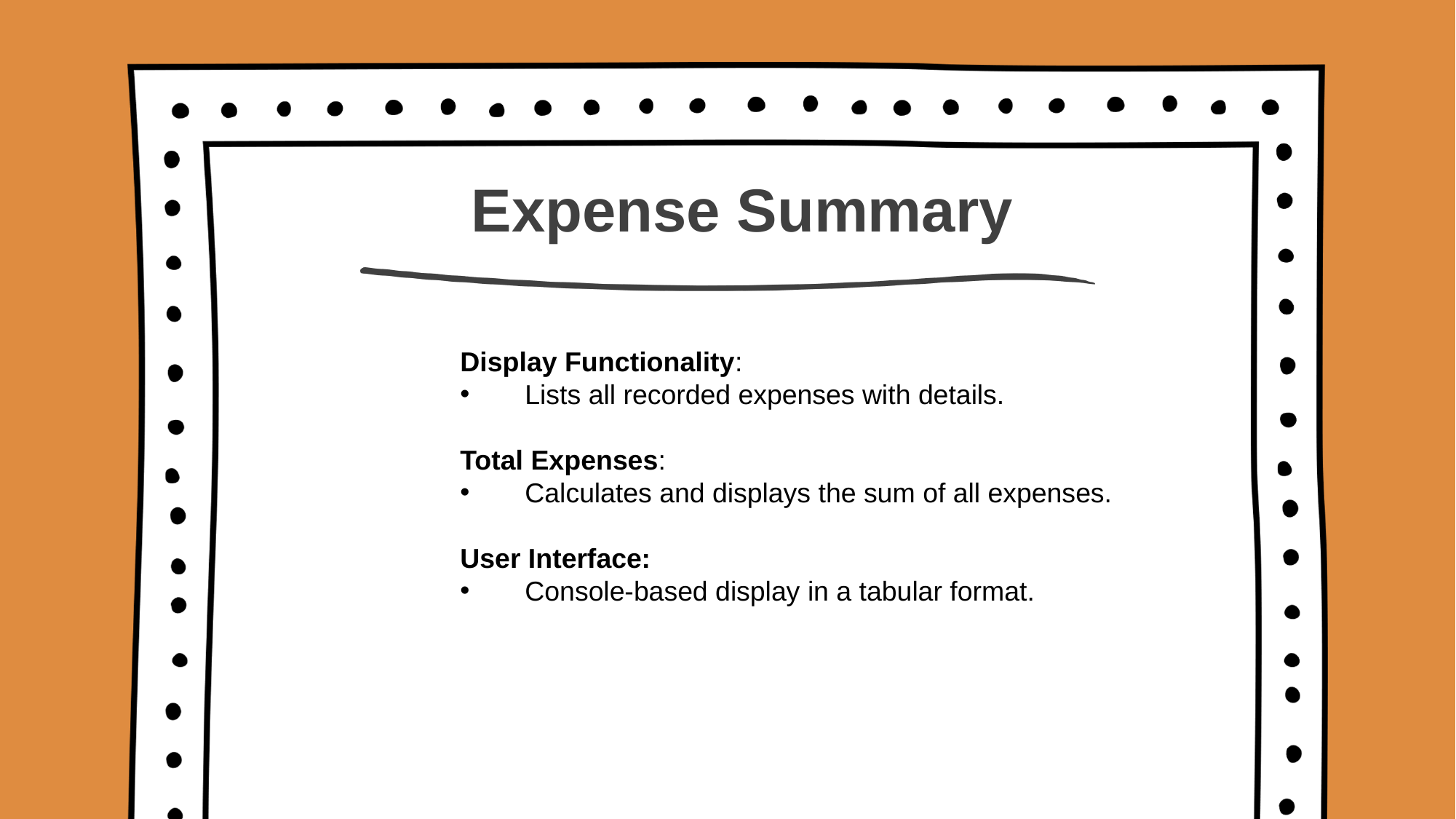

# Expense Summary
Display Functionality:
    Lists all recorded expenses with details.

Total Expenses:
    Calculates and displays the sum of all expenses.

User Interface:
    Console-based display in a tabular format.